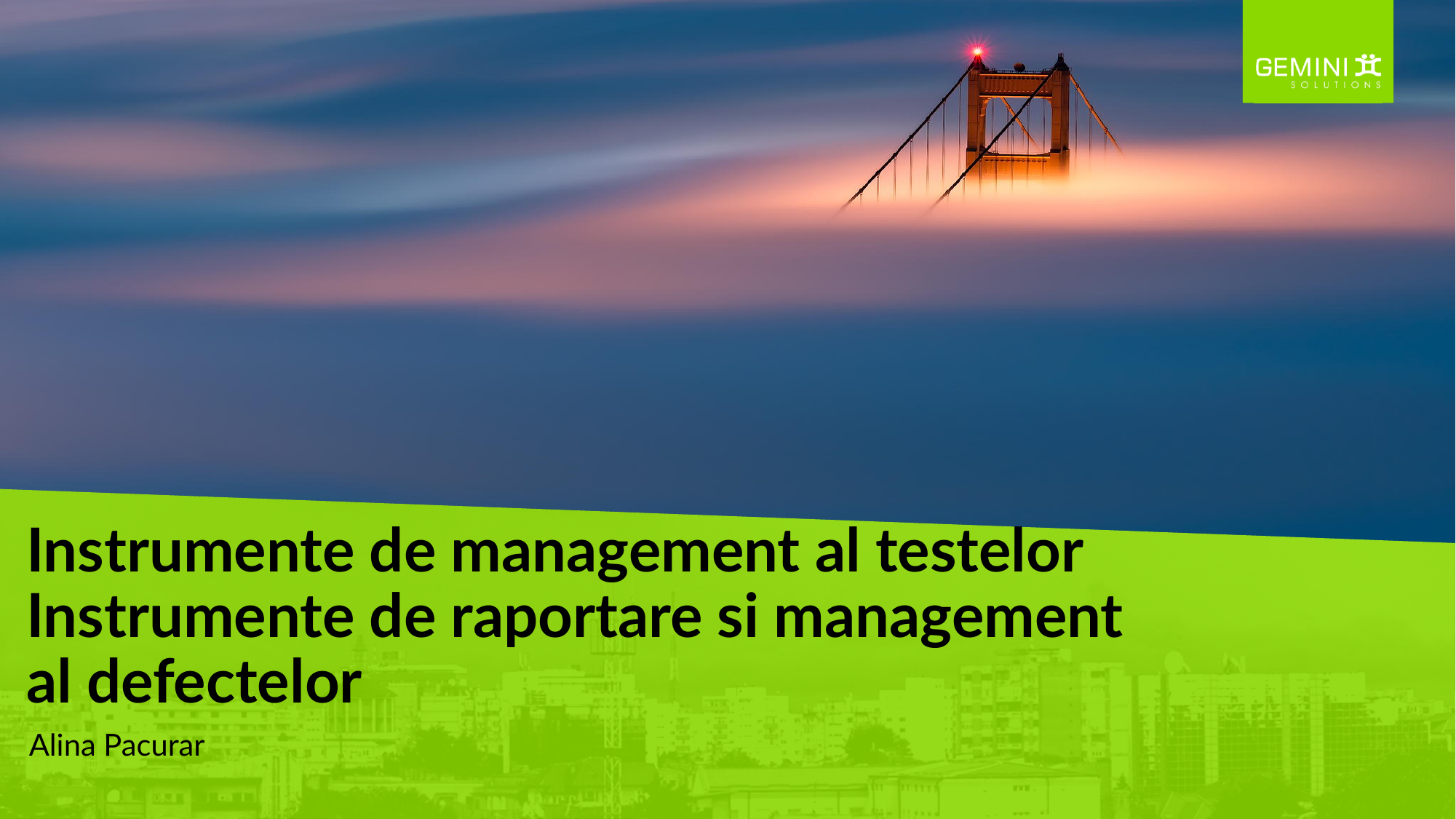

# Instrumente de management al testelor Instrumente de raportare si management al defectelor

Alina Pacurar